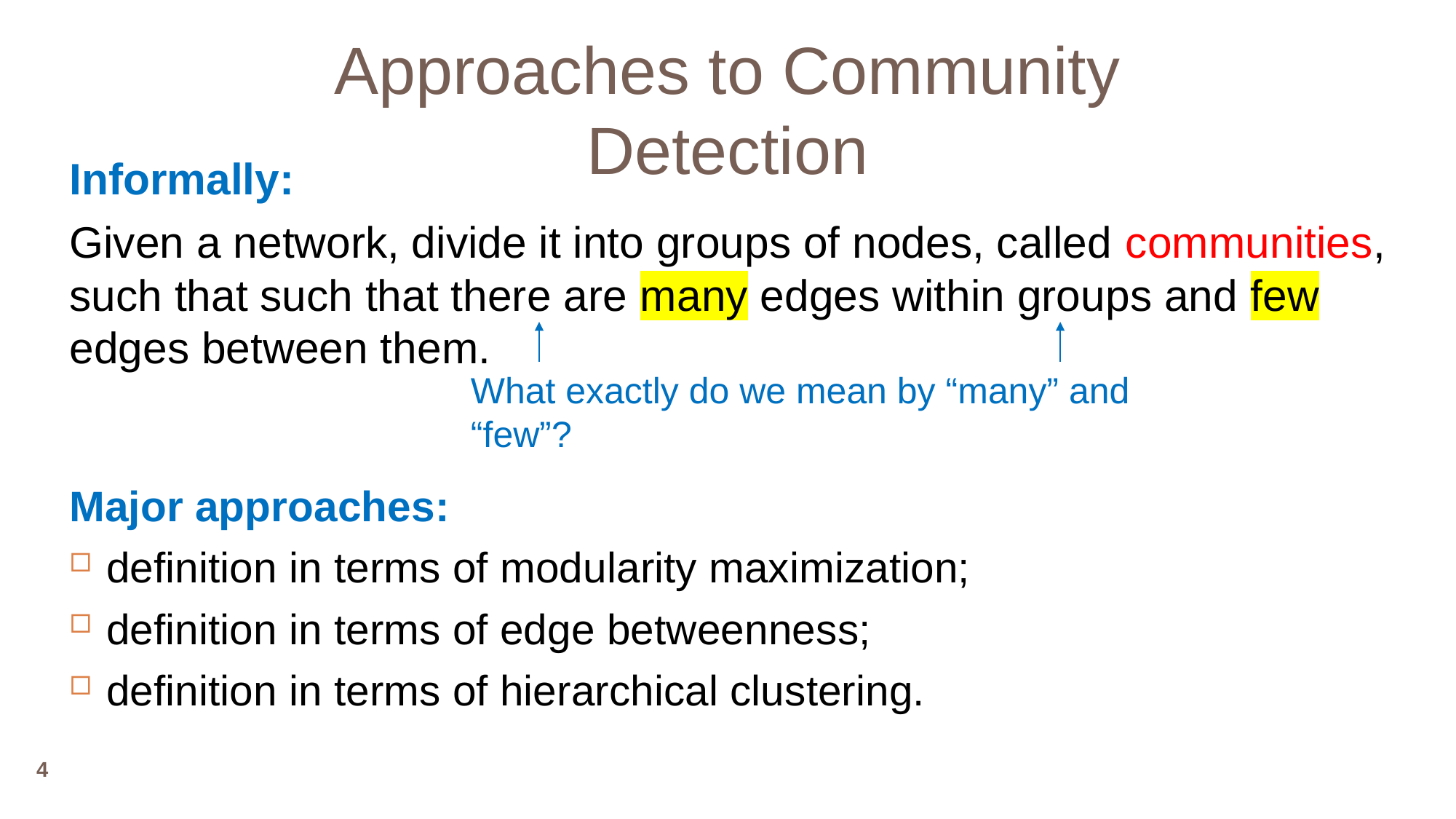

Approaches to Community Detection
Informally:
Given a network, divide it into groups of nodes, called communities, such that such that there are many edges within groups and few edges between them.
What exactly do we mean by “many” and “few”?
Major approaches:
definition in terms of modularity maximization;
definition in terms of edge betweenness;
definition in terms of hierarchical clustering.
4